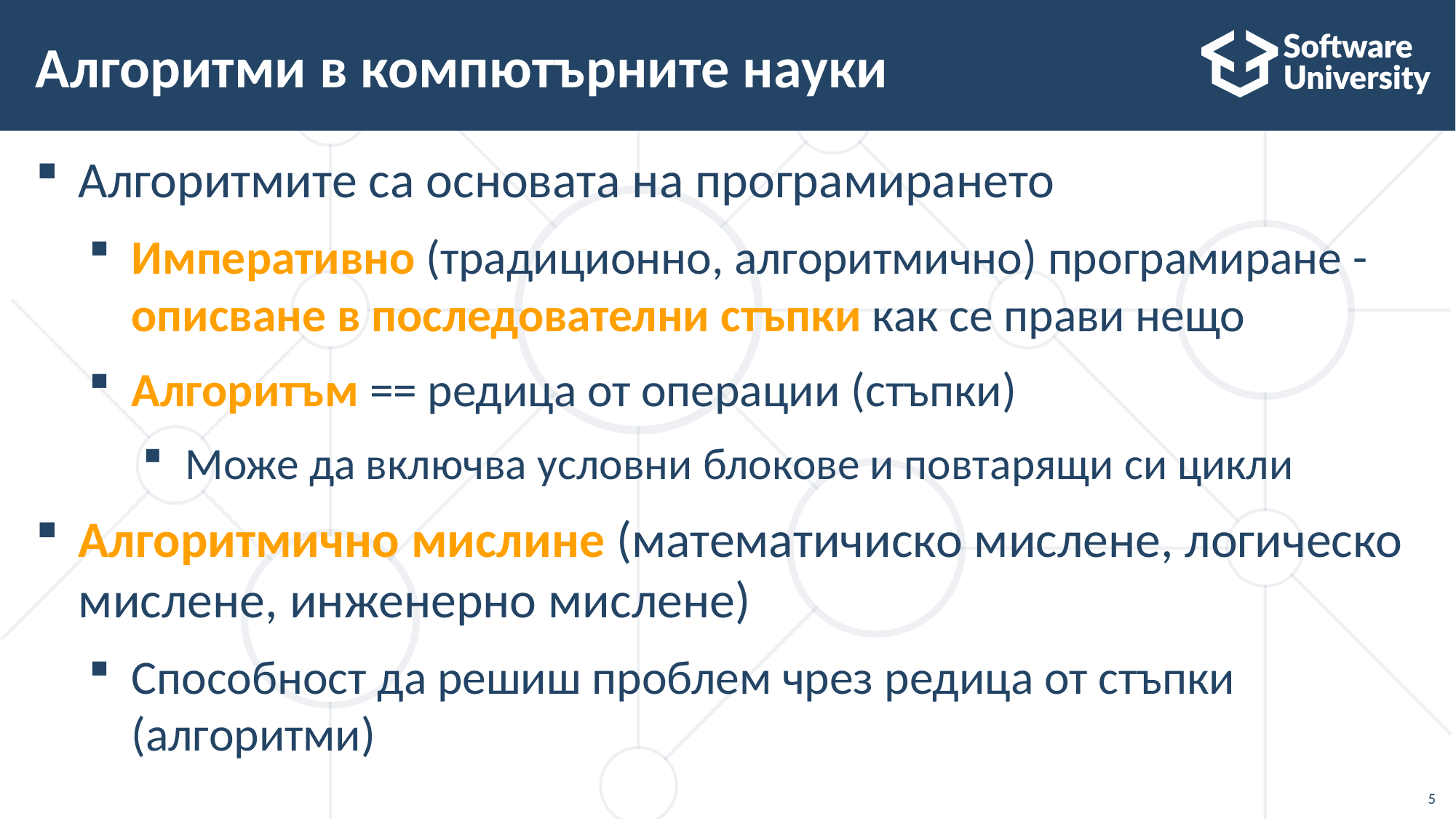

# Алгоритми в компютърните науки
Алгоритмите са основата на програмирането
Императивно (традиционно, алгоритмично) програмиране -  описване в последователни стъпки как се прави нещо
Алгоритъм == редица от операции (стъпки)
Може да включва условни блокове и повтарящи си цикли
Алгоритмично мислине (математичиско мислене, логическо мислене, инженерно мислене)
Способност да решиш проблем чрез редица от стъпки (алгоритми)
5